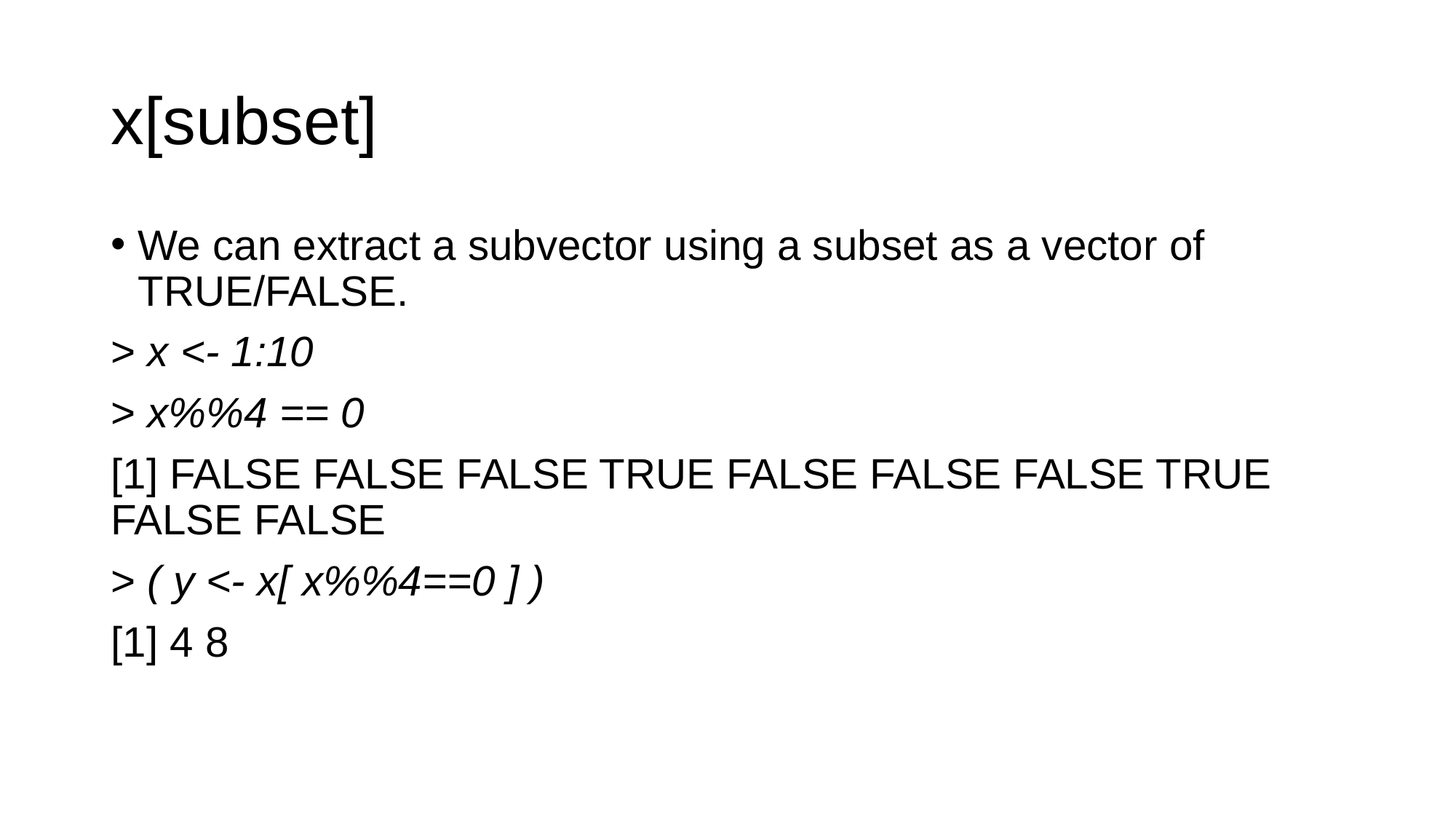

# x[subset]
We can extract a subvector using a subset as a vector of TRUE/FALSE.
> x <- 1:10
> x%%4 == 0
[1] FALSE FALSE FALSE TRUE FALSE FALSE FALSE TRUE FALSE FALSE
> ( y <- x[ x%%4==0 ] )
[1] 4 8